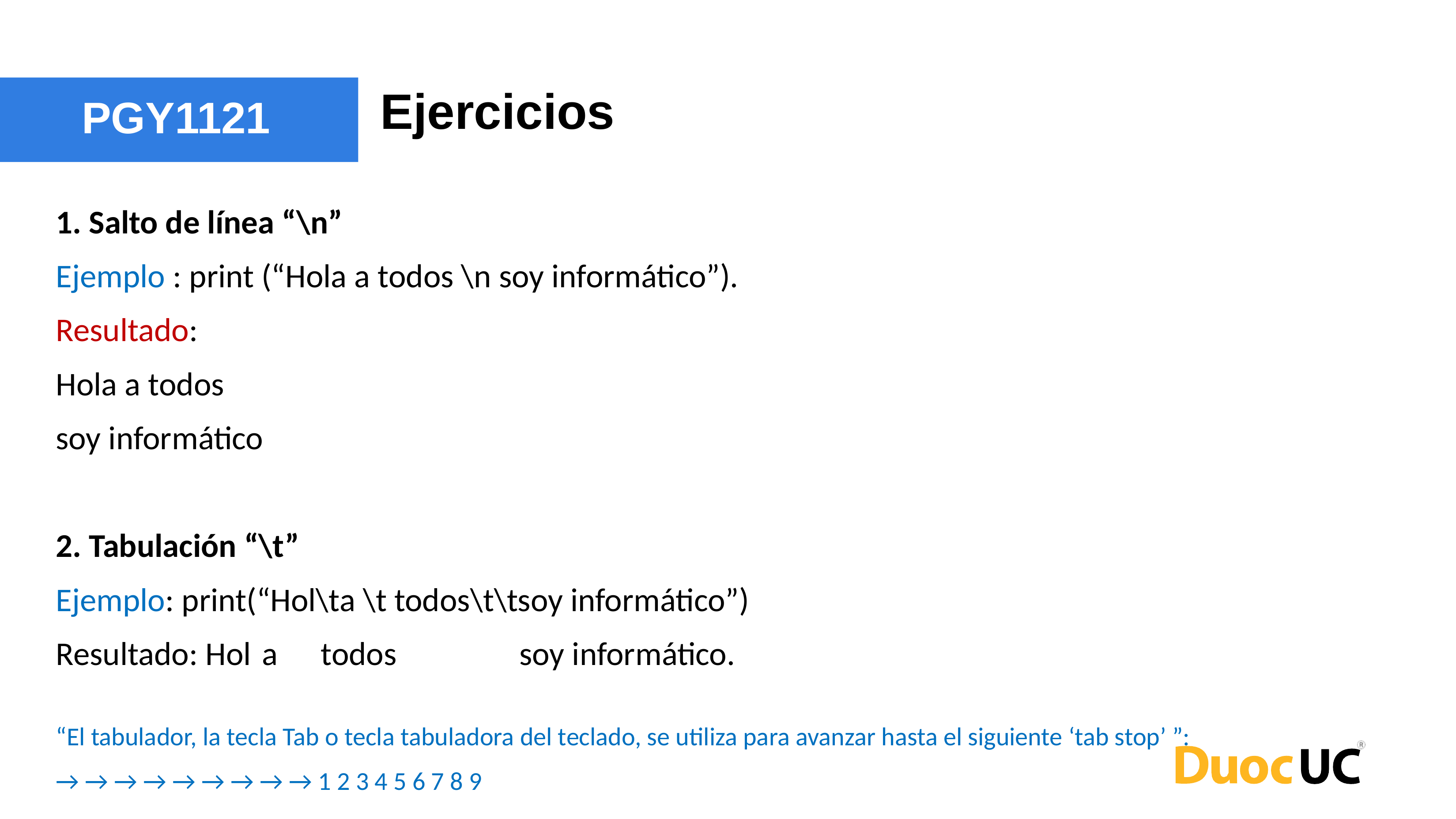

Ejercicios
PGY1121
1. Salto de línea “\n”
Ejemplo : print (“Hola a todos \n soy informático”).
Resultado:
Hola a todos
soy informático

2. Tabulación “\t”
Ejemplo: print(“Hol\ta \t todos\t\tsoy informático”)
Resultado: Hol	 a	todos		soy informático.

“El tabulador, la tecla Tab o tecla tabuladora del teclado, se utiliza para avanzar hasta el siguiente ‘tab stop’ ”:
→ → → → → → → → → 1 2 3 4 5 6 7 8 9